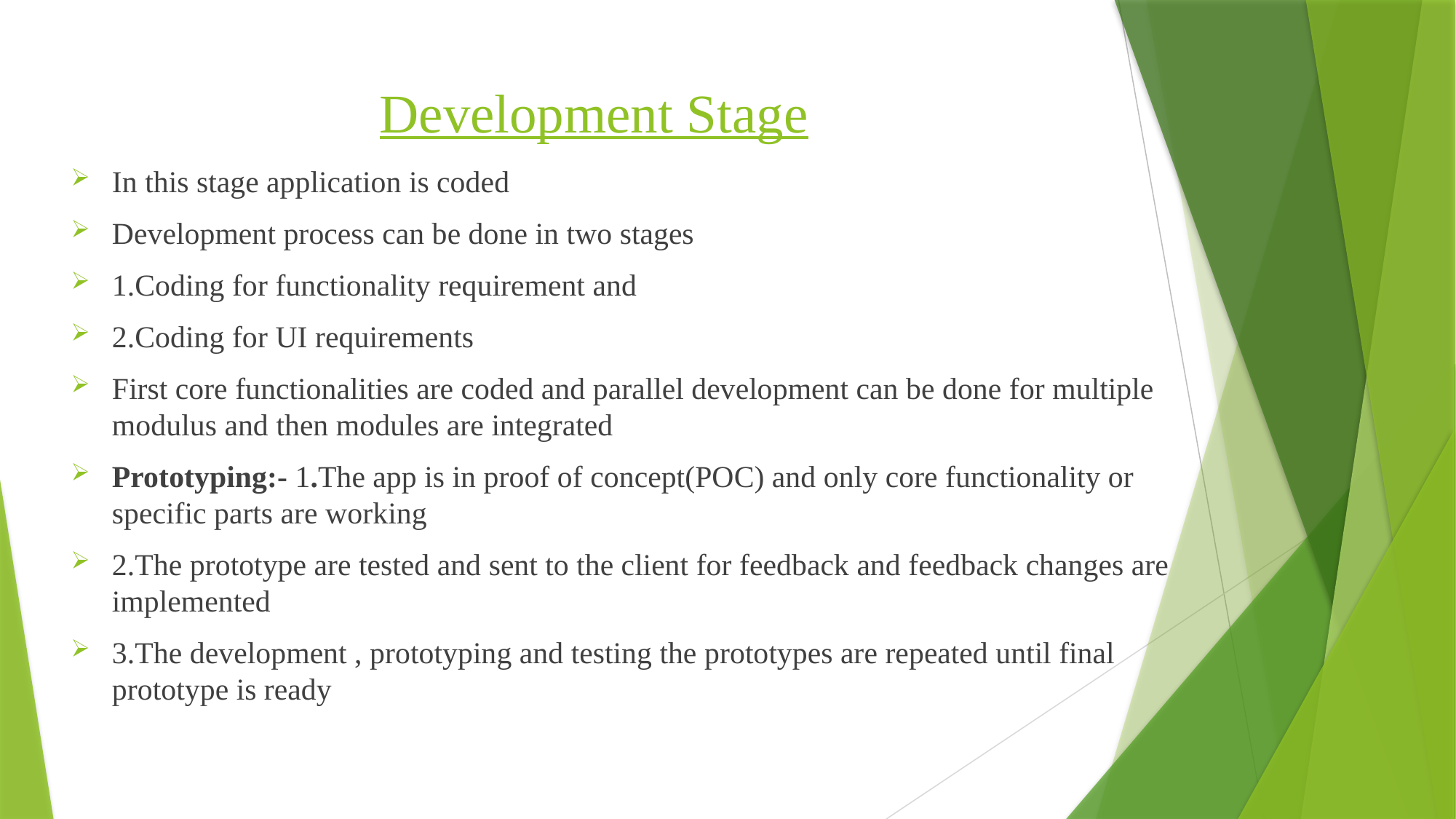

# Development Stage
In this stage application is coded
Development process can be done in two stages
1.Coding for functionality requirement and
2.Coding for UI requirements
First core functionalities are coded and parallel development can be done for multiple modulus and then modules are integrated
Prototyping:- 1.The app is in proof of concept(POC) and only core functionality or specific parts are working
2.The prototype are tested and sent to the client for feedback and feedback changes are implemented
3.The development , prototyping and testing the prototypes are repeated until final prototype is ready